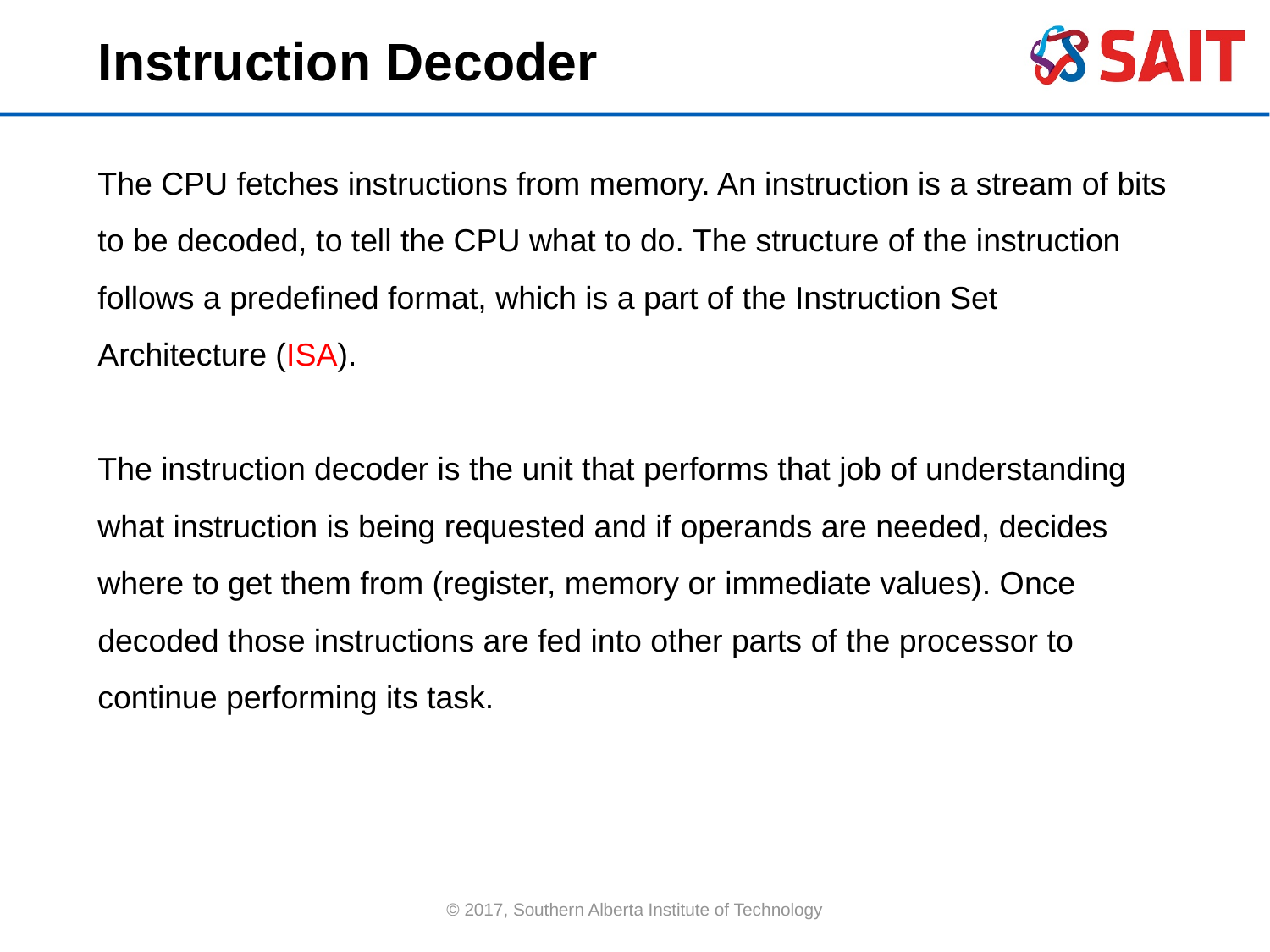

Instruction Decoder
The CPU fetches instructions from memory. An instruction is a stream of bits to be decoded, to tell the CPU what to do. The structure of the instruction follows a predefined format, which is a part of the Instruction Set Architecture (ISA).

The instruction decoder is the unit that performs that job of understanding what instruction is being requested and if operands are needed, decides where to get them from (register, memory or immediate values). Once decoded those instructions are fed into other parts of the processor to continue performing its task.